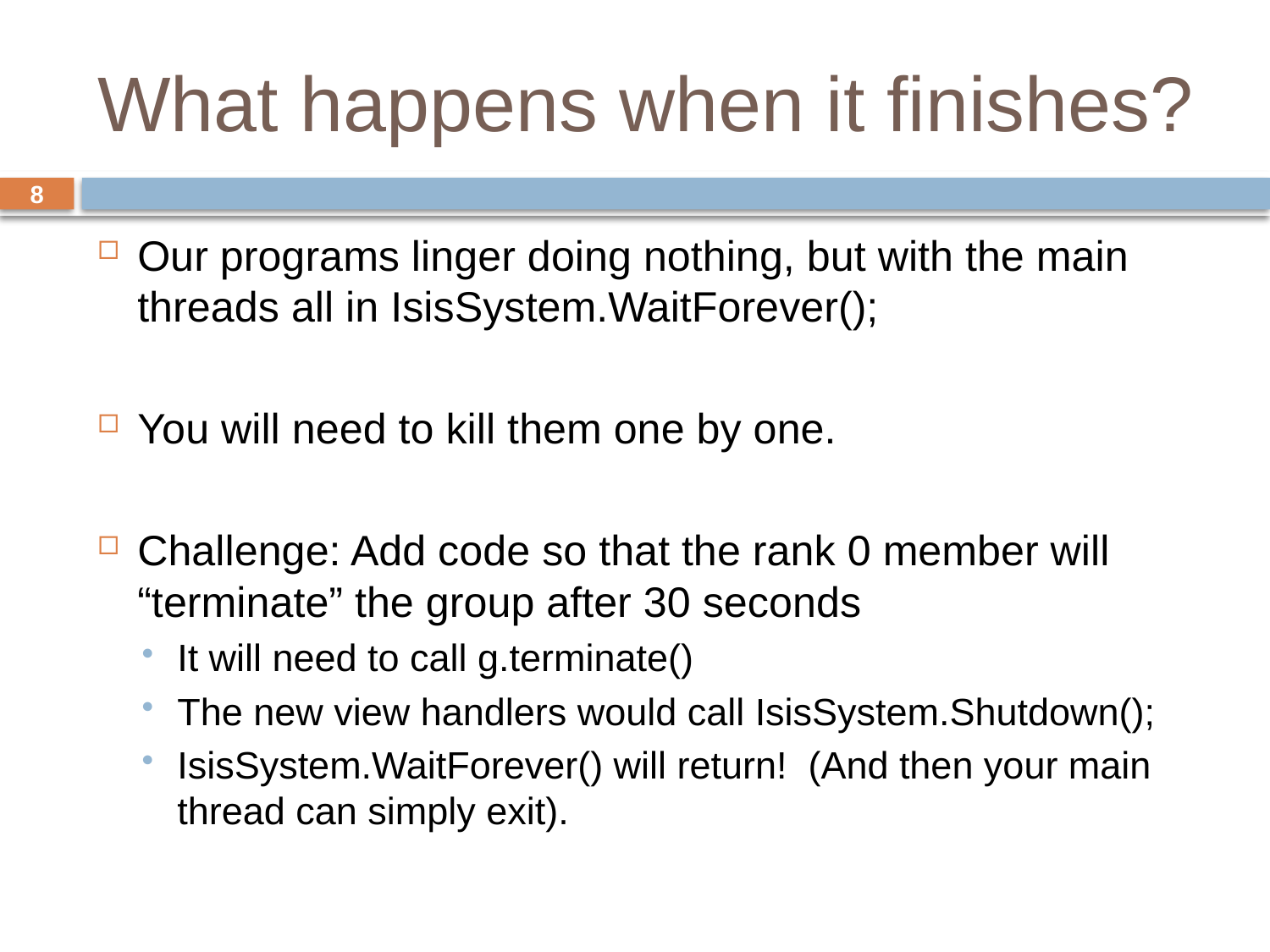

# What happens when it finishes?
8
Our programs linger doing nothing, but with the main threads all in IsisSystem.WaitForever();

You will need to kill them one by one.

Challenge: Add code so that the rank 0 member will “terminate” the group after 30 seconds
It will need to call g.terminate()
The new view handlers would call IsisSystem.Shutdown();
IsisSystem.WaitForever() will return!  (And then your main thread can simply exit).